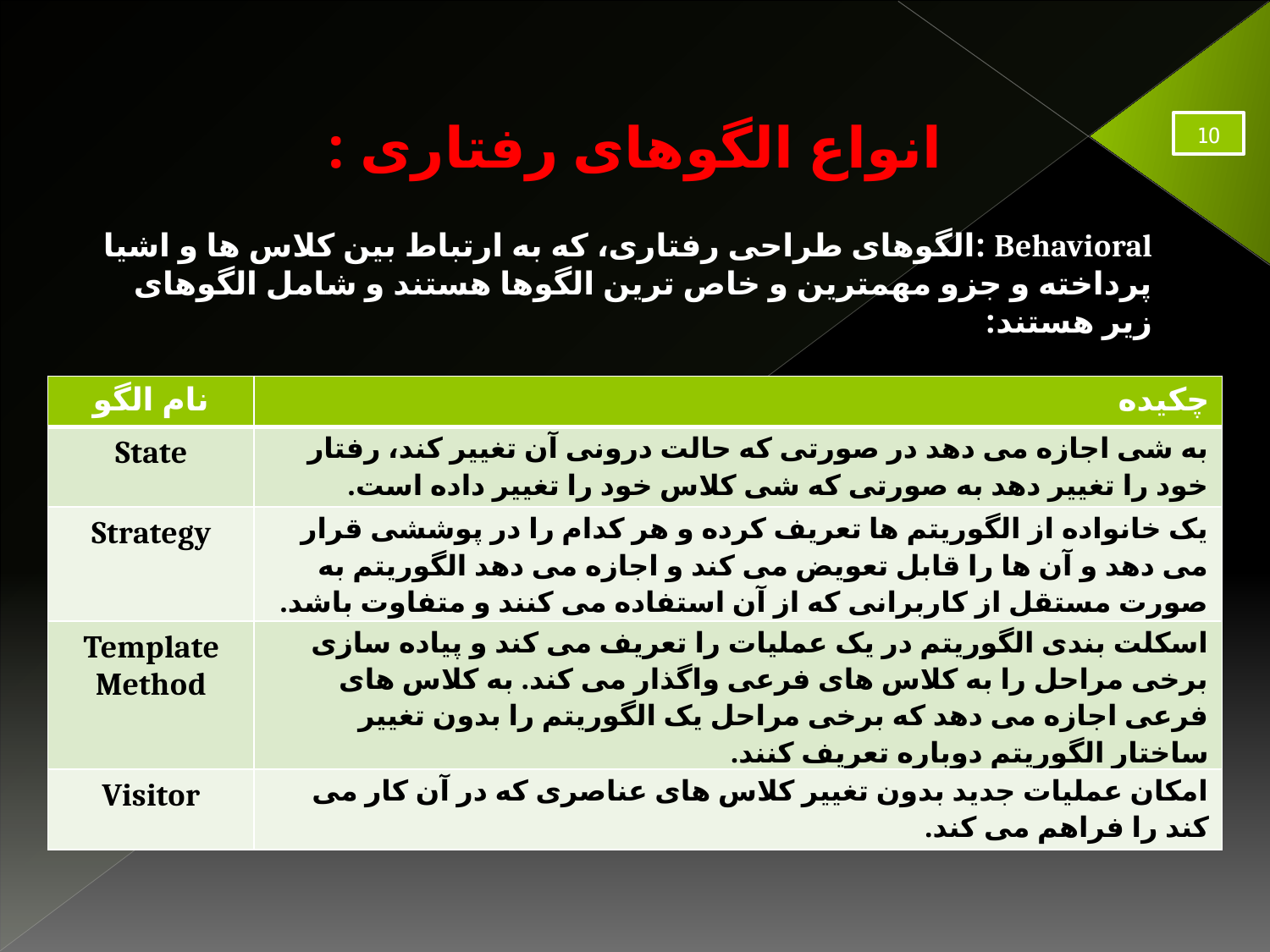

انواع الگوهای رفتاری :

10
Behavioral :الگوهای طراحی رفتاری، که به ارتباط بین کلاس ها و اشیا پرداخته و جزو مهمترین و خاص ترین الگوها هستند و شامل الگوهای زیر هستند:
| نام الگو | چکیده |
| --- | --- |
| State | به شی اجازه می دهد در صورتی که حالت درونی آن تغییر کند، رفتار خود را تغییر دهد به صورتی که شی کلاس خود را تغییر داده است. |
| Strategy | یک خانواده از الگوریتم ها تعریف کرده و هر کدام را در پوششی قرار می دهد و آن ها را قابل تعویض می کند و اجازه می دهد الگوریتم به صورت مستقل از کاربرانی که از آن استفاده می کنند و متفاوت باشد. |
| Template Method | اسکلت بندی الگوریتم در یک عملیات را تعریف می کند و پیاده سازی برخی مراحل را به کلاس های فرعی واگذار می کند. به کلاس های فرعی اجازه می دهد که برخی مراحل یک الگوریتم را بدون تغییر ساختار الگوریتم دوباره تعریف کنند. |
| Visitor | امکان عملیات جدید بدون تغییر کلاس های عناصری که در آن کار می کند را فراهم می کند. |